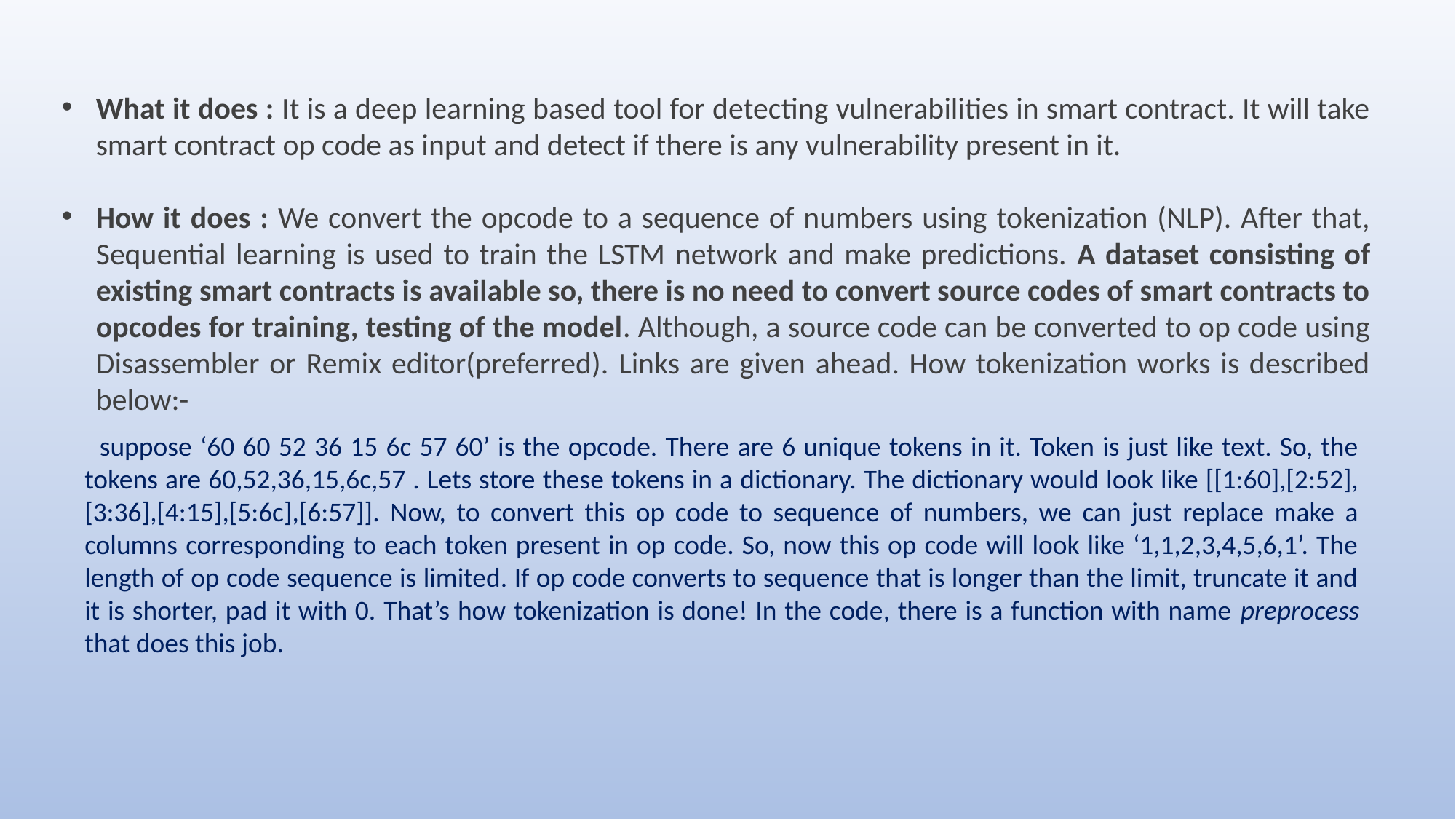

What it does : It is a deep learning based tool for detecting vulnerabilities in smart contract. It will take smart contract op code as input and detect if there is any vulnerability present in it.

How it does : We convert the opcode to a sequence of numbers using tokenization (NLP). After that, Sequential learning is used to train the LSTM network and make predictions. A dataset consisting of existing smart contracts is available so, there is no need to convert source codes of smart contracts to opcodes for training, testing of the model. Although, a source code can be converted to op code using Disassembler or Remix editor(preferred). Links are given ahead. How tokenization works is described below:-

  suppose ‘60 60 52 36 15 6c 57 60’ is the opcode. There are 6 unique tokens in it. Token is just like text. So, the tokens are 60,52,36,15,6c,57 . Lets store these tokens in a dictionary. The dictionary would look like [[1:60],[2:52],[3:36],[4:15],[5:6c],[6:57]]. Now, to convert this op code to sequence of numbers, we can just replace make a columns corresponding to each token present in op code. So, now this op code will look like ‘1,1,2,3,4,5,6,1’. The length of op code sequence is limited. If op code converts to sequence that is longer than the limit, truncate it and it is shorter, pad it with 0. That’s how tokenization is done! In the code, there is a function with name preprocess that does this job.